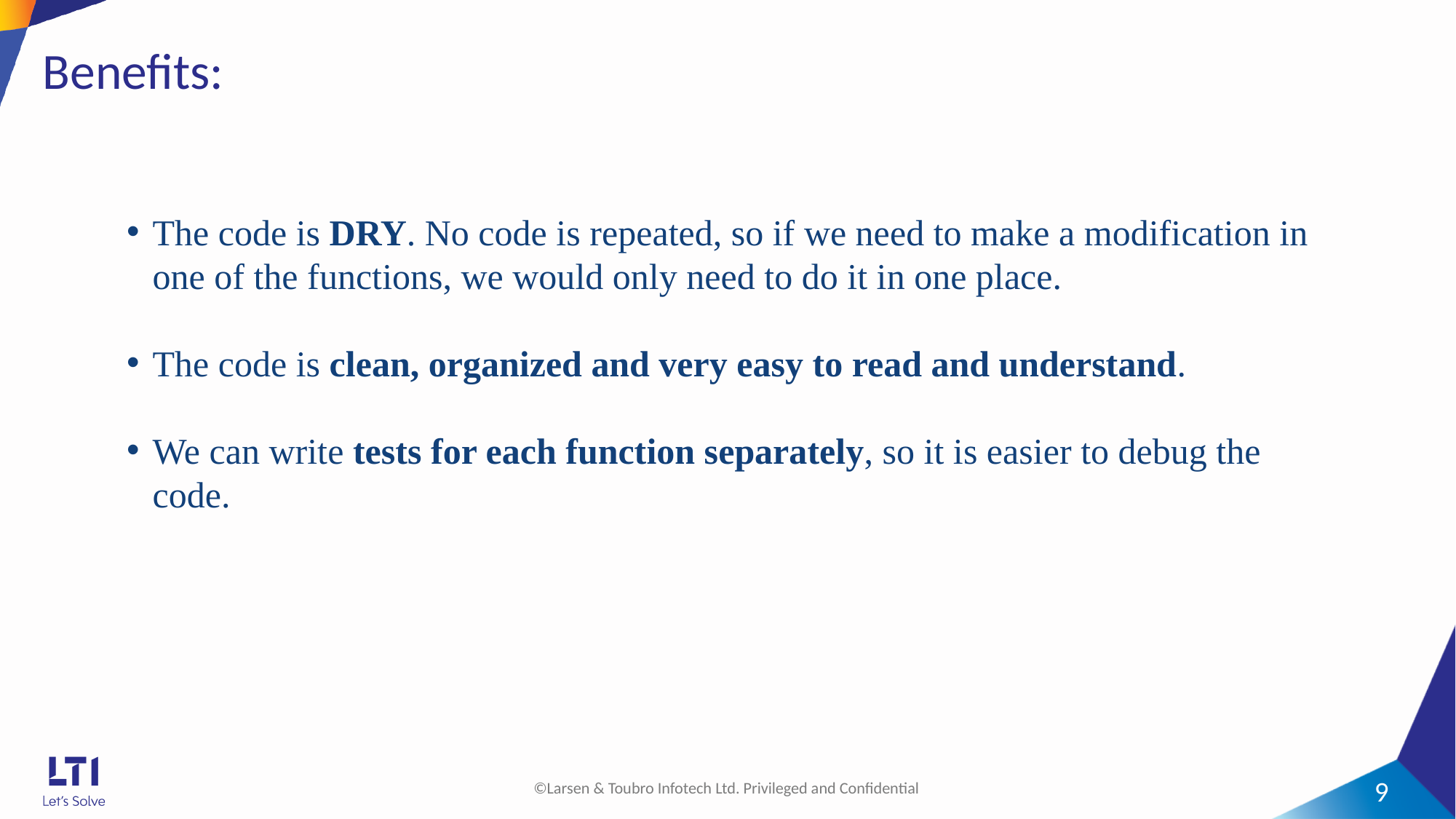

# Benefits:
The code is DRY. No code is repeated, so if we need to make a modification in one of the functions, we would only need to do it in one place.

The code is clean, organized and very easy to read and understand.

We can write tests for each function separately, so it is easier to debug the code.